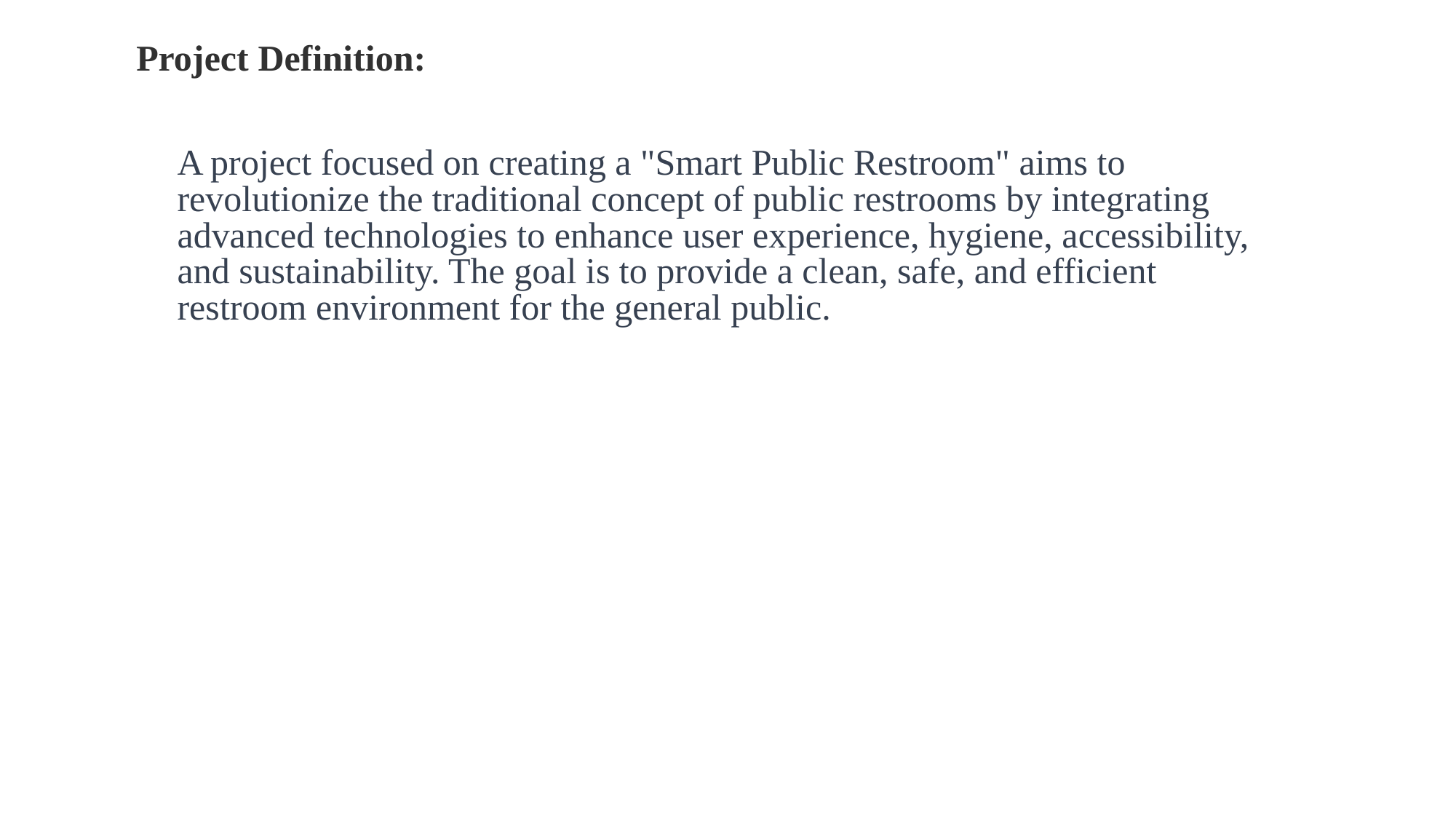

# Project Definition:
A project focused on creating a "Smart Public Restroom" aims to revolutionize the traditional concept of public restrooms by integrating advanced technologies to enhance user experience, hygiene, accessibility, and sustainability. The goal is to provide a clean, safe, and efficient restroom environment for the general public.